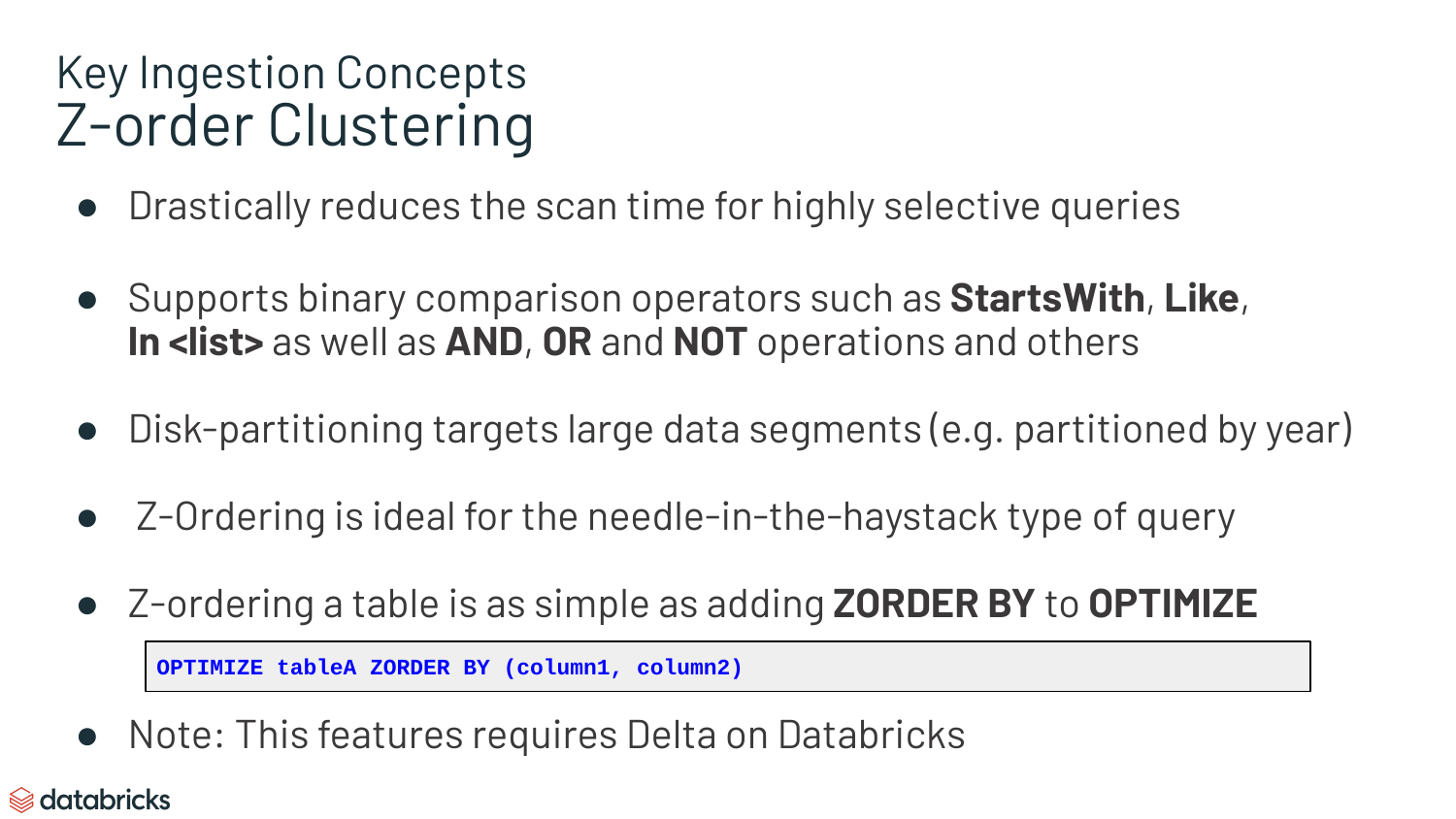

# Key Ingestion Concepts

Z-order Clustering
Drastically reduces the scan time for highly selective queries
Supports binary comparison operators such as StartsWith, Like,
In <list> as well as AND, OR and NOT operations and others
Disk-partitioning targets large data segments (e.g. partitioned by year)
 Z-Ordering is ideal for the needle-in-the-haystack type of query
Z-ordering a table is as simple as adding ZORDER BY to OPTIMIZE
Note: This features requires Delta on Databricks
OPTIMIZE tableA ZORDER BY (column1, column2)